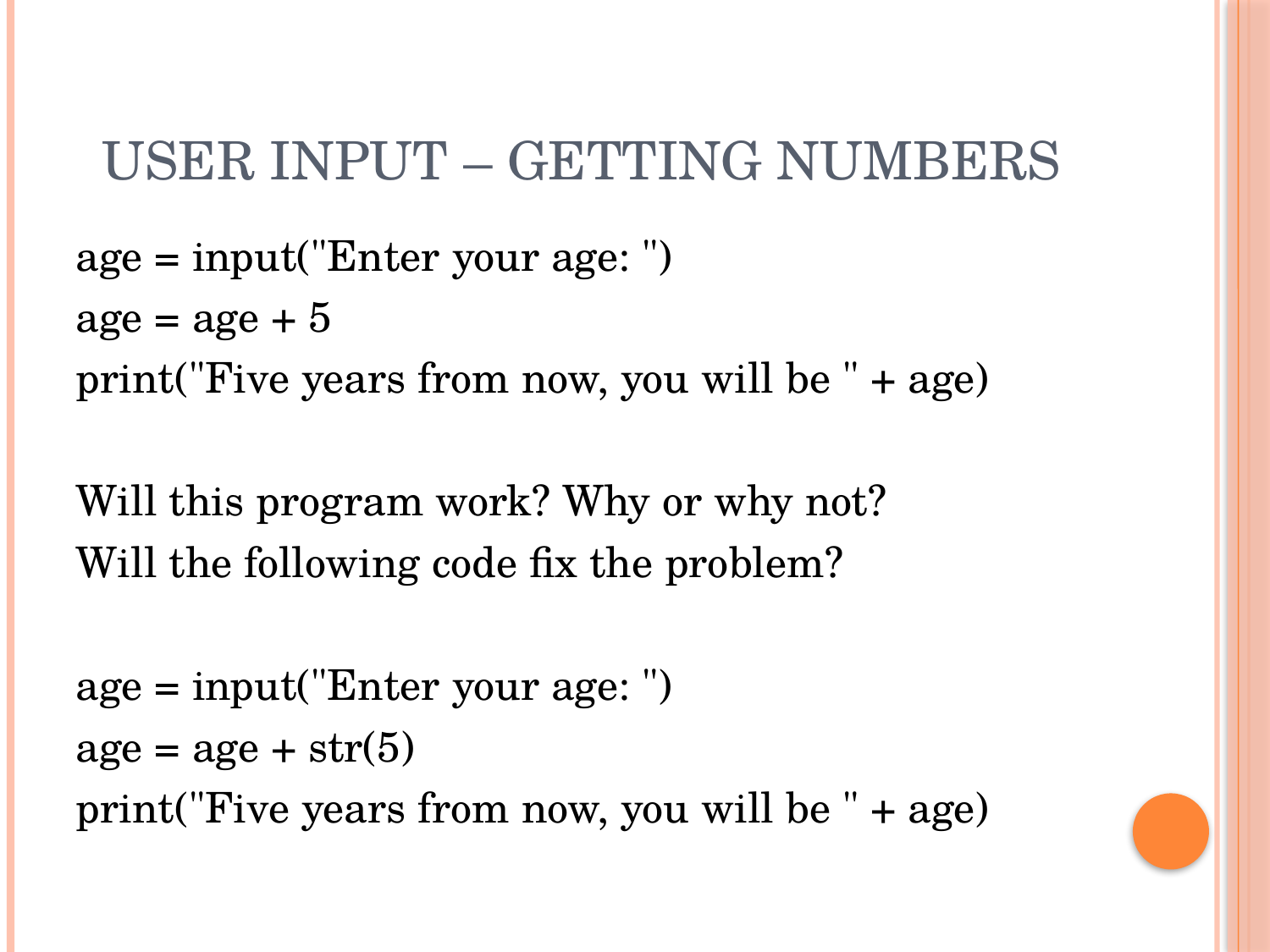

# User input – getting numbers
age = input("Enter your age: ")
age = age + 5
print("Five years from now, you will be " + age)

Will this program work? Why or why not?
Will the following code fix the problem?

age = input("Enter your age: ")
age = age + str(5)
print("Five years from now, you will be " + age)